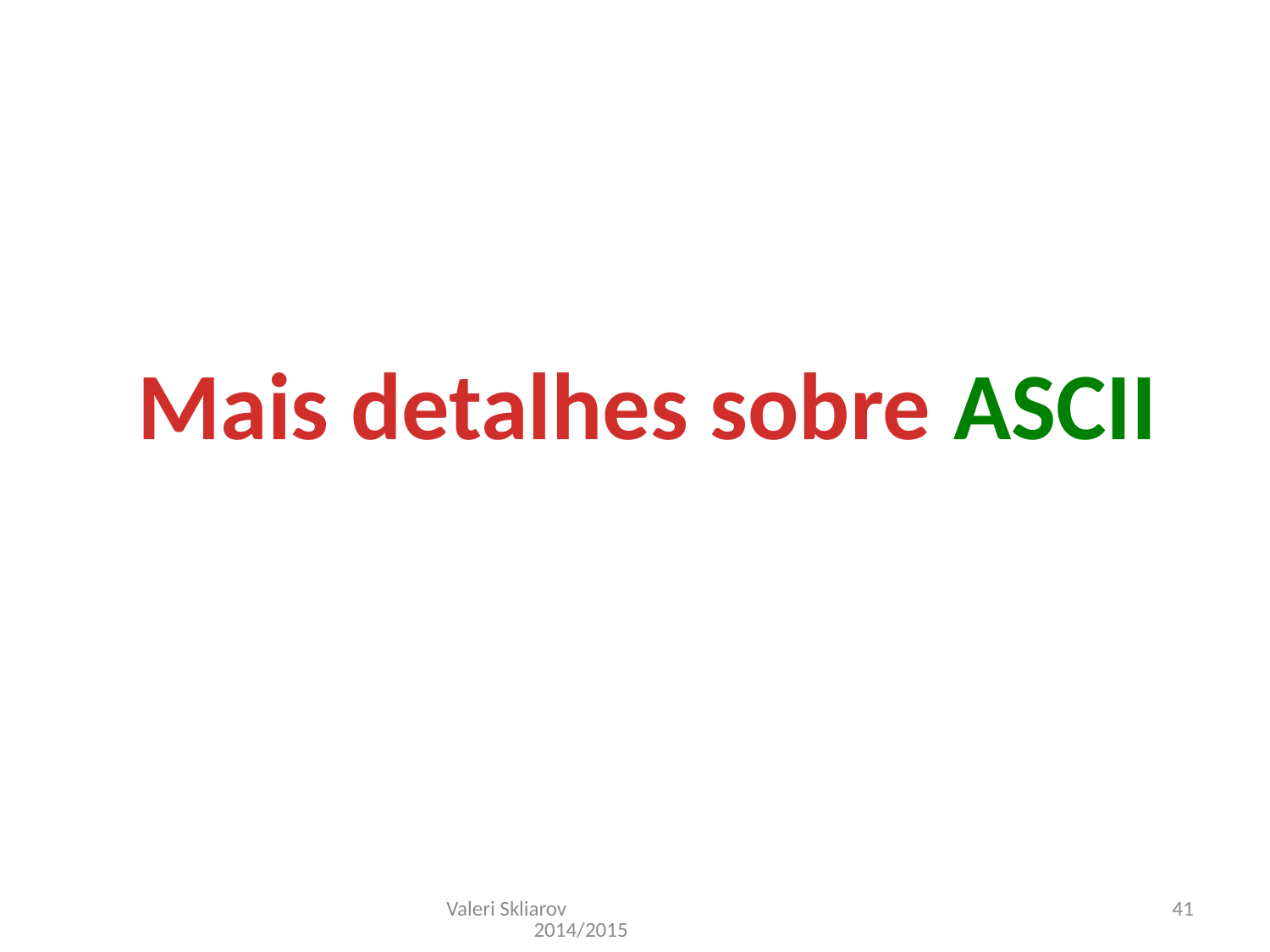

Mais detalhes sobre ASCII
Valeri Skliarov                                                                      2014/2015
41